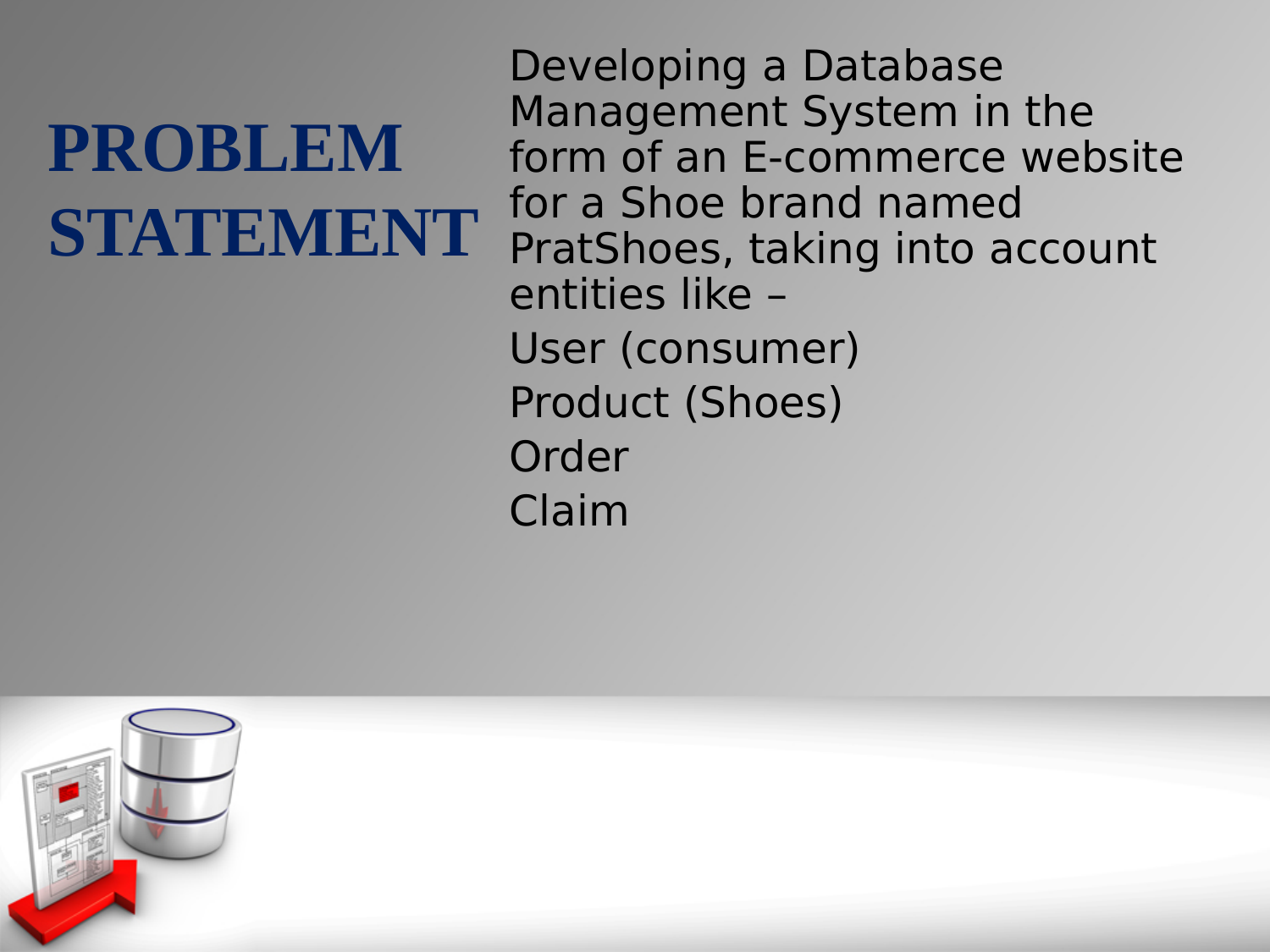

# PROBLEM STATEMENT
Developing a Database Management System in the form of an E-commerce website for a Shoe brand named PratShoes, taking into account entities like –
User (consumer)
Product (Shoes)
Order
Claim